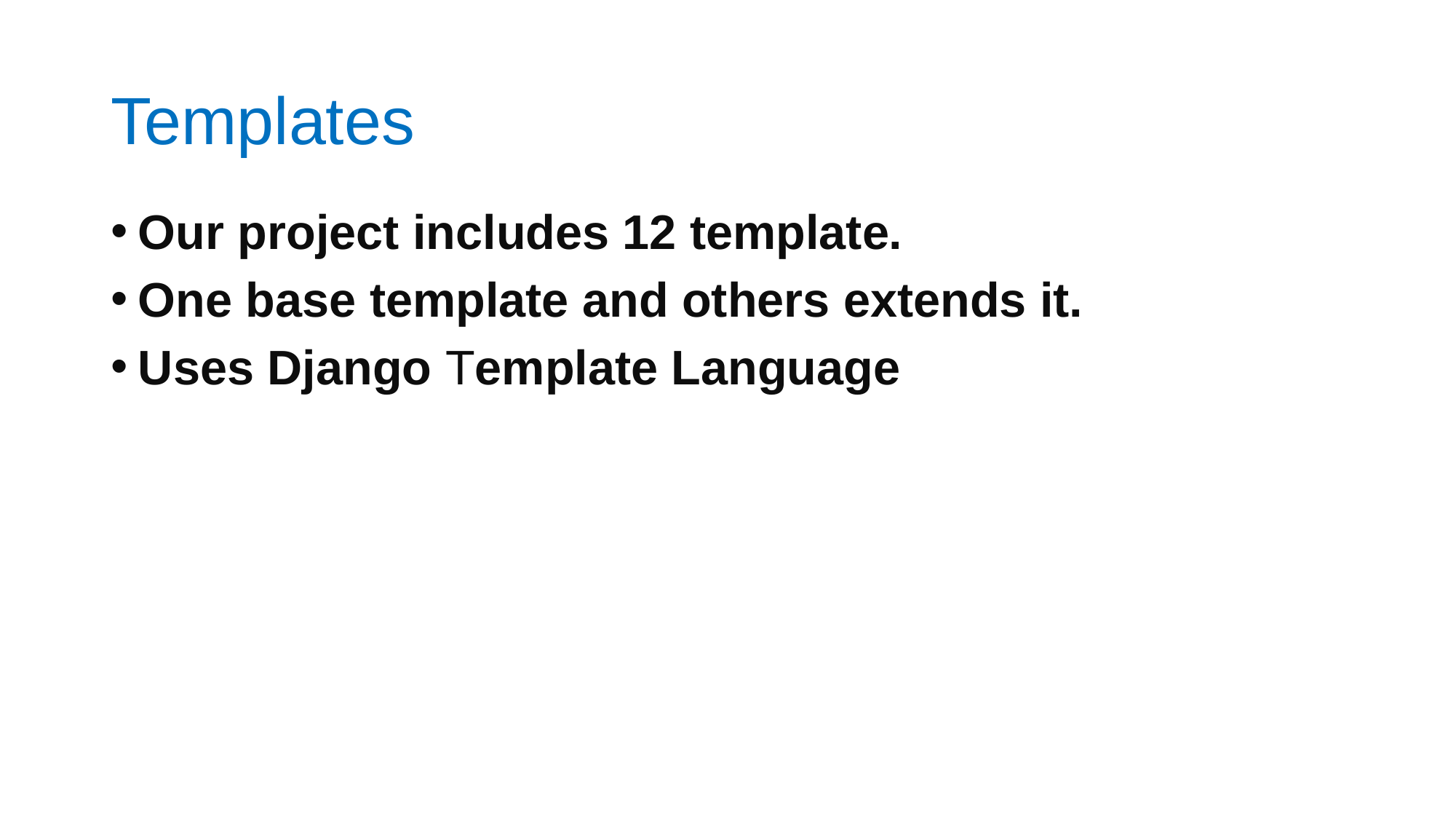

# Templates
Our project includes 12 template.
One base template and others extends it.
Uses Django Template Language